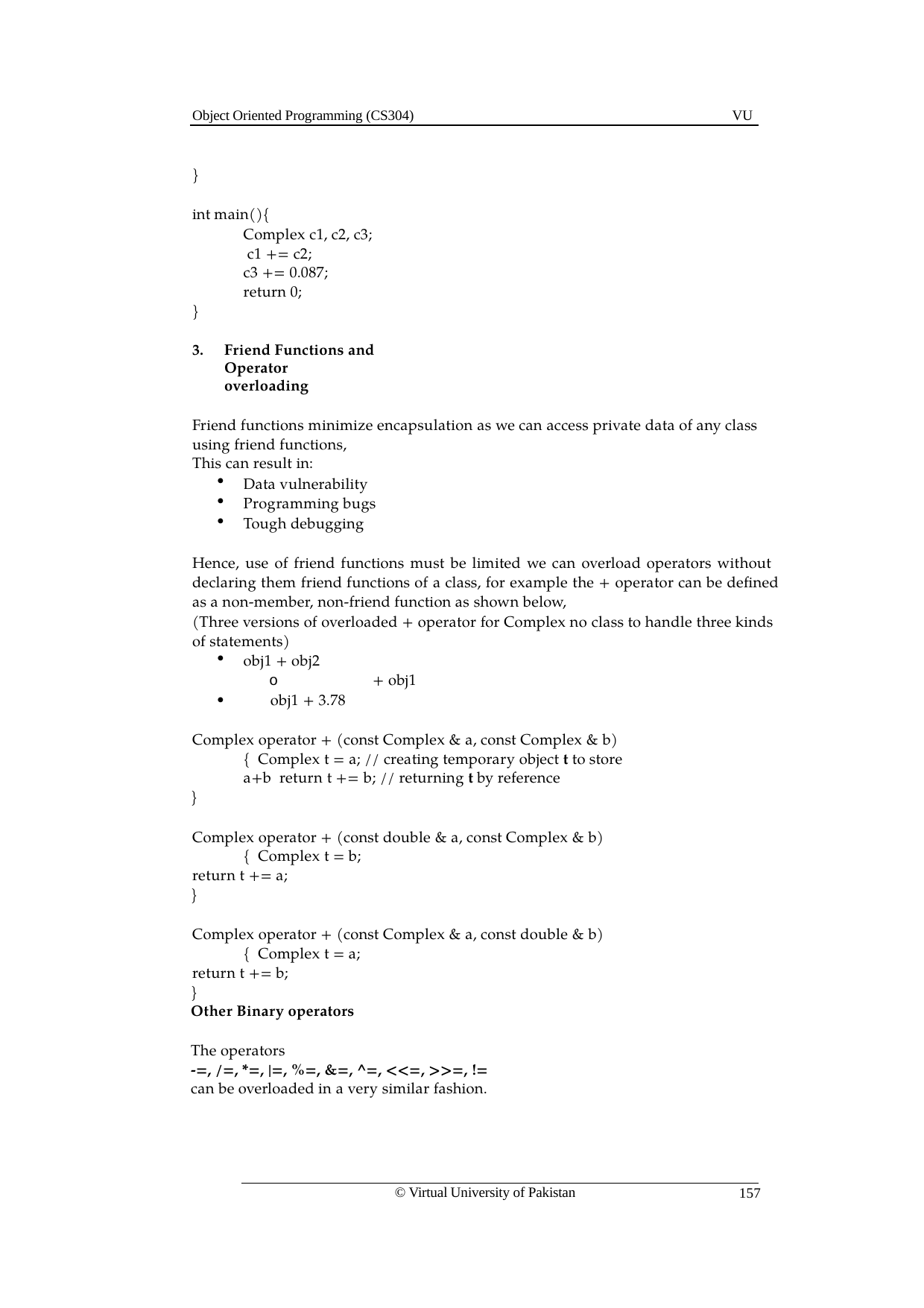

Object Oriented Programming (CS304)
VU

}

int main(){
Complex c1, c2, c3;  c1 += c2;
c3 += 0.087;
return 0;
}

Friend Functions and Operator overloading

Friend functions minimize encapsulation as we can access private data of any class  using friend functions,
This can result in:
Data vulnerability
Programming bugs
Tough debugging

Hence, use of friend functions must be limited we can overload operators without   declaring them friend functions of a class, for example the + operator can be defined  as a non-member, non-friend function as shown below,
(Three versions of overloaded + operator for Complex no class to handle three kinds  of statements)
obj1 + obj2
o	+ obj1
•	obj1 + 3.78

Complex operator + (const Complex & a, const Complex & b){  Complex t = a; // creating temporary object t to store a+b  return t += b; // returning t by reference
}

Complex operator + (const double & a, const Complex & b){  Complex t = b;
return t += a;
}

Complex operator + (const Complex & a, const double & b){  Complex t = a;
return t += b;
}
Other Binary operators

The operators
-=, /=, *=, |=, %=, &=, ^=, <<=, >>=, !=
can be overloaded in a very similar fashion.
© Virtual University of Pakistan

157